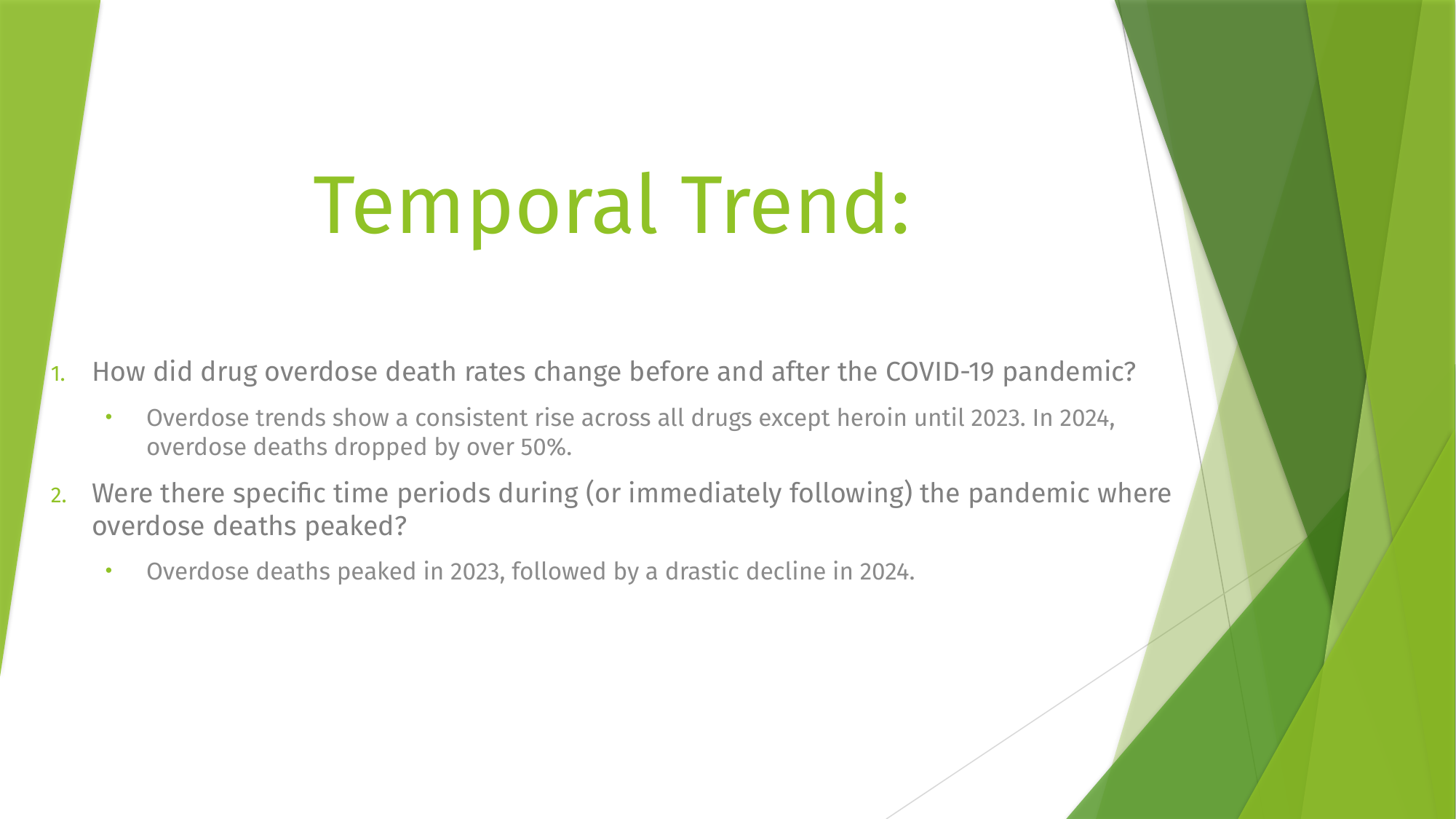

# Temporal Trend:
How did drug overdose death rates change before and after the COVID-19 pandemic?
Overdose trends show a consistent rise across all drugs except heroin until 2023. In 2024, overdose deaths dropped by over 50%.
Were there specific time periods during (or immediately following) the pandemic where overdose deaths peaked?
Overdose deaths peaked in 2023, followed by a drastic decline in 2024.